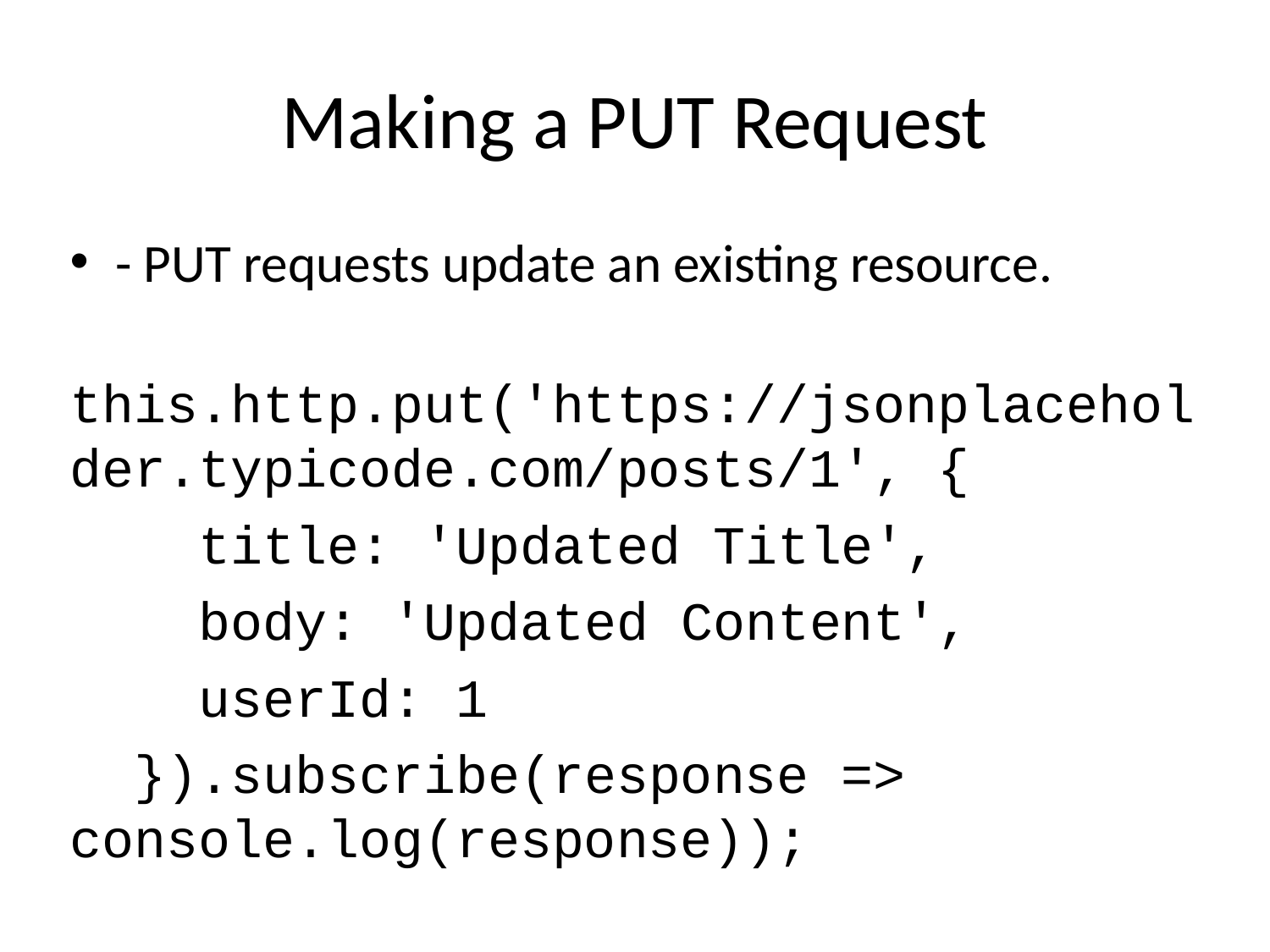

# Making a PUT Request
- PUT requests update an existing resource.
  this.http.put('https://jsonplaceholder.typicode.com/posts/1', {
    title: 'Updated Title',
    body: 'Updated Content',
    userId: 1
  }).subscribe(response => console.log(response));